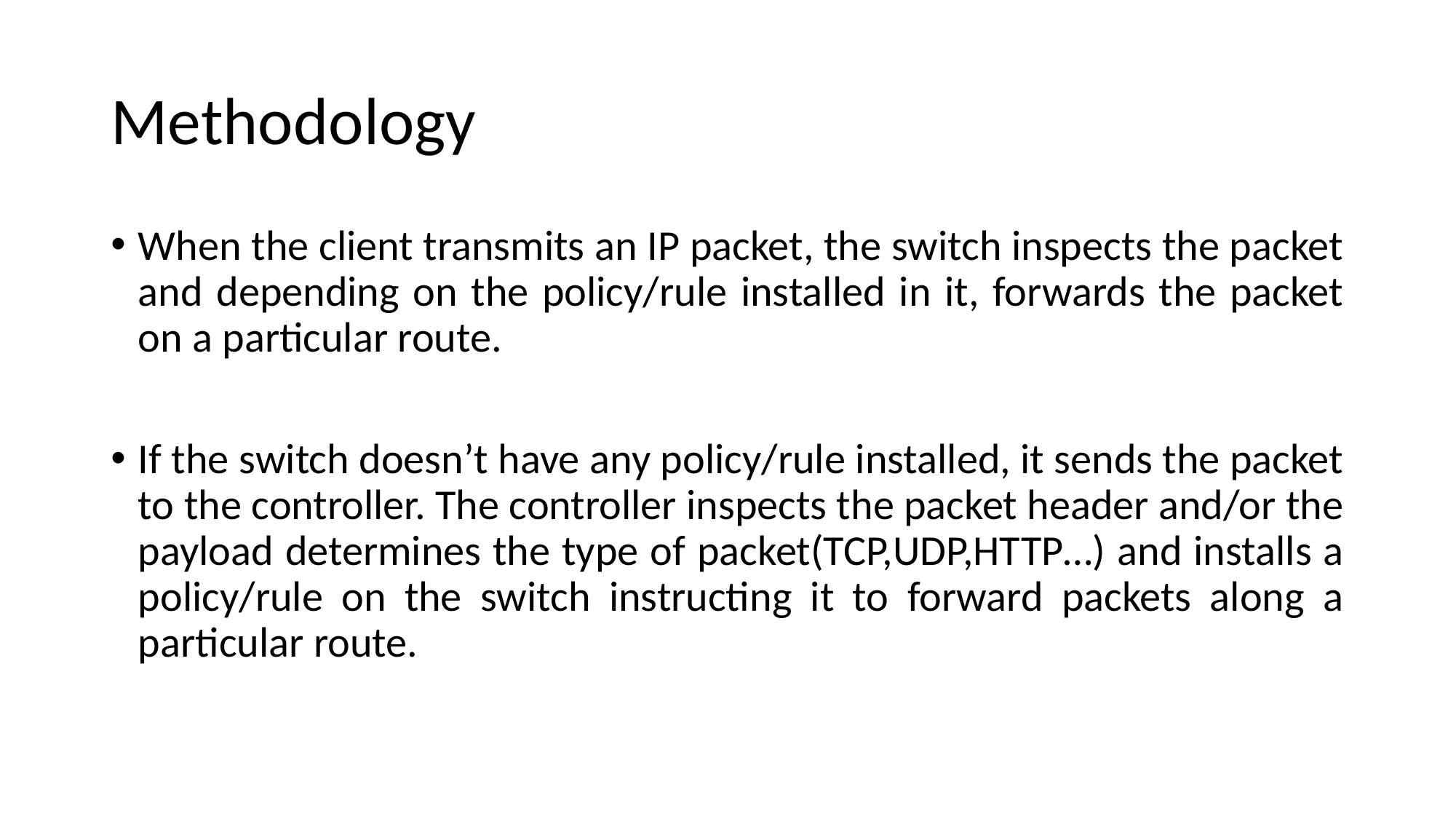

# Methodology
When the client transmits an IP packet, the switch inspects the packet and depending on the policy/rule installed in it, forwards the packet on a particular route.

If the switch doesn’t have any policy/rule installed, it sends the packet to the controller. The controller inspects the packet header and/or the payload determines the type of packet(TCP,UDP,HTTP…) and installs a policy/rule on the switch instructing it to forward packets along a particular route.